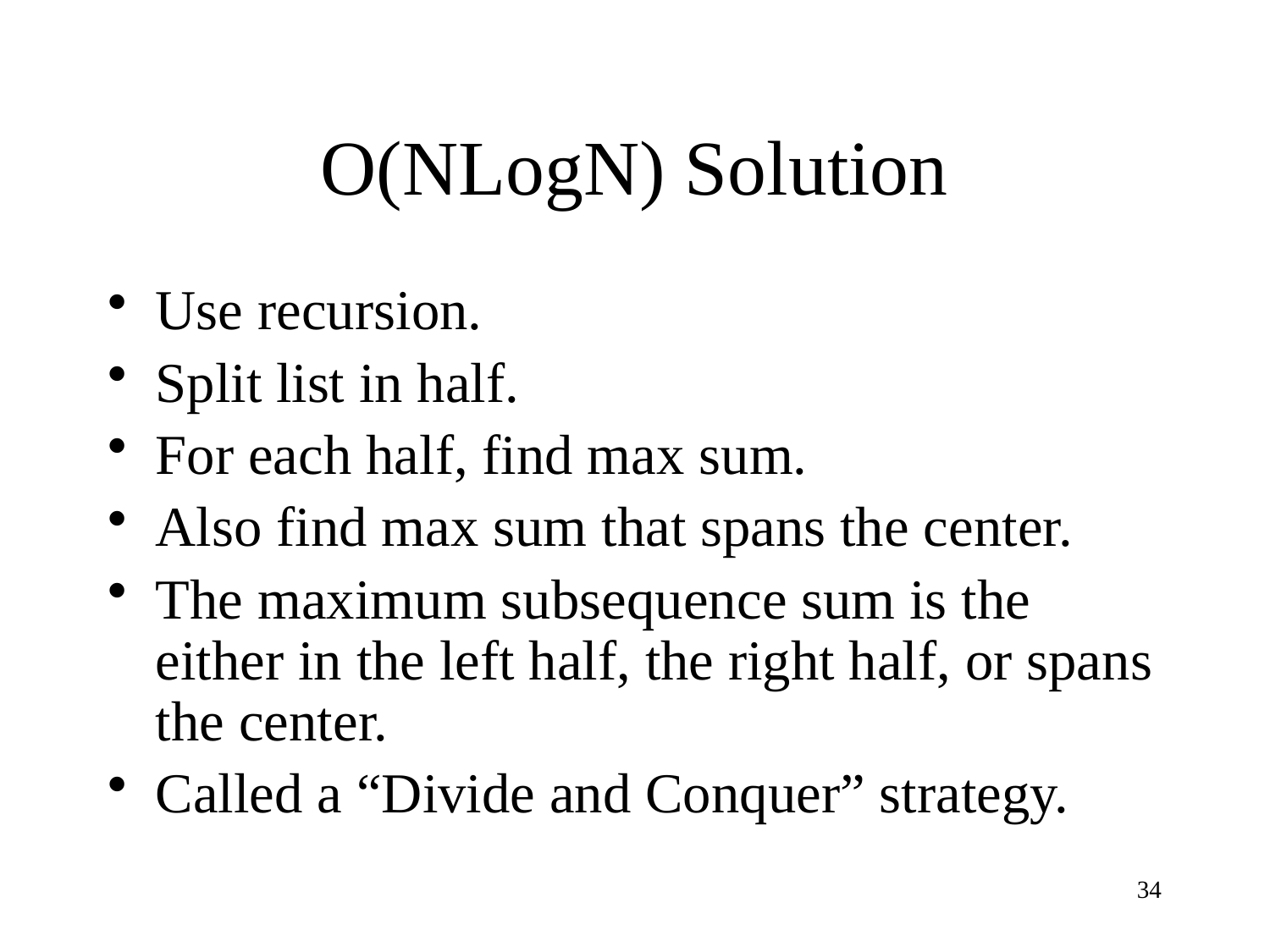

# O(NLogN) Solution
Use recursion.
Split list in half.
For each half, find max sum.
Also find max sum that spans the center.
The maximum subsequence sum is the either in the left half, the right half, or spans the center.
Called a “Divide and Conquer” strategy.
34